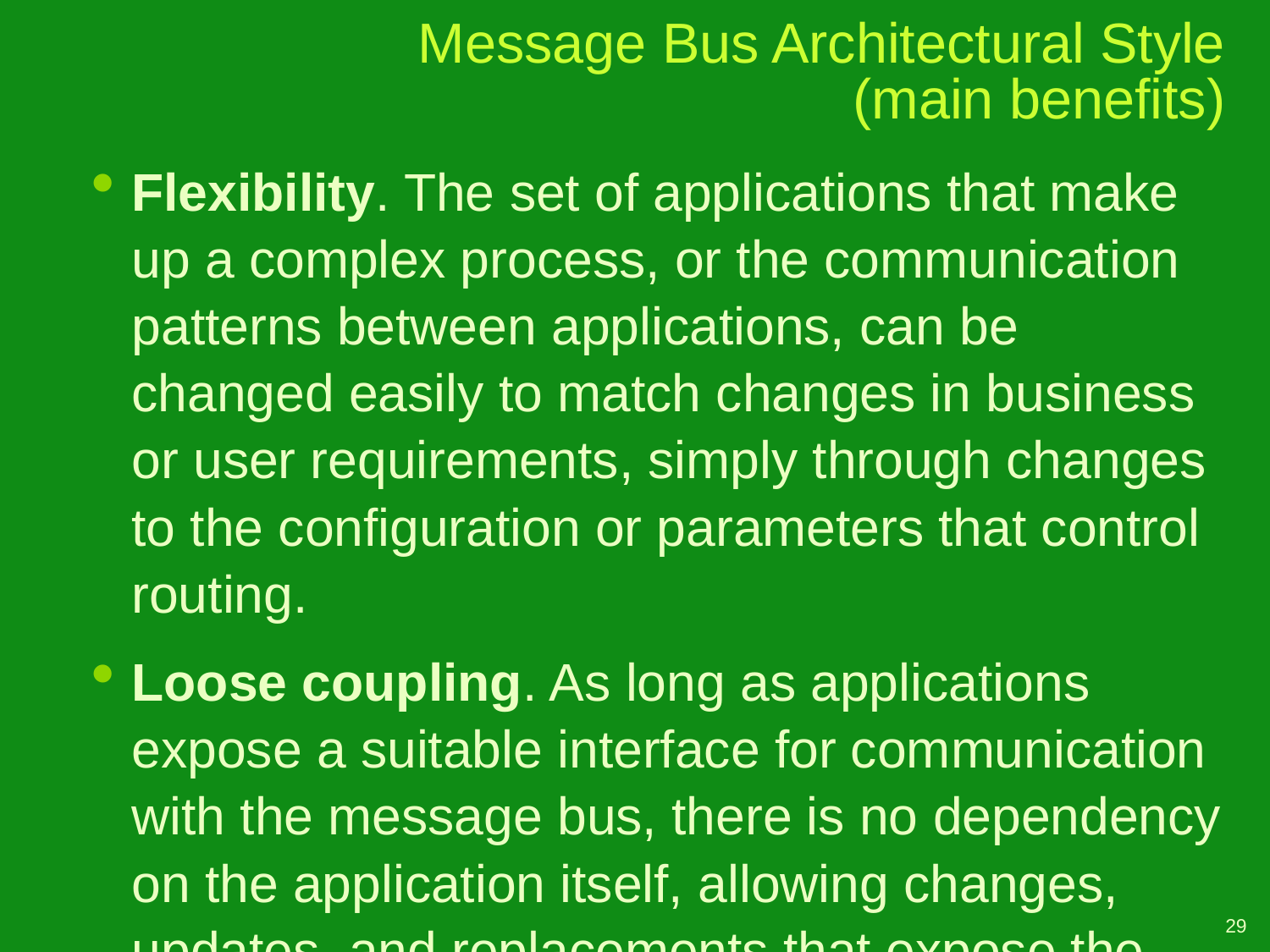

# Message Bus Architectural Style (main benefits)
Flexibility. The set of applications that make up a complex process, or the communication patterns between applications, can be changed easily to match changes in business or user requirements, simply through changes to the configuration or parameters that control routing.
Loose coupling. As long as applications expose a suitable interface for communication with the message bus, there is no dependency on the application itself, allowing changes, updates, and replacements that expose the same interface.
29